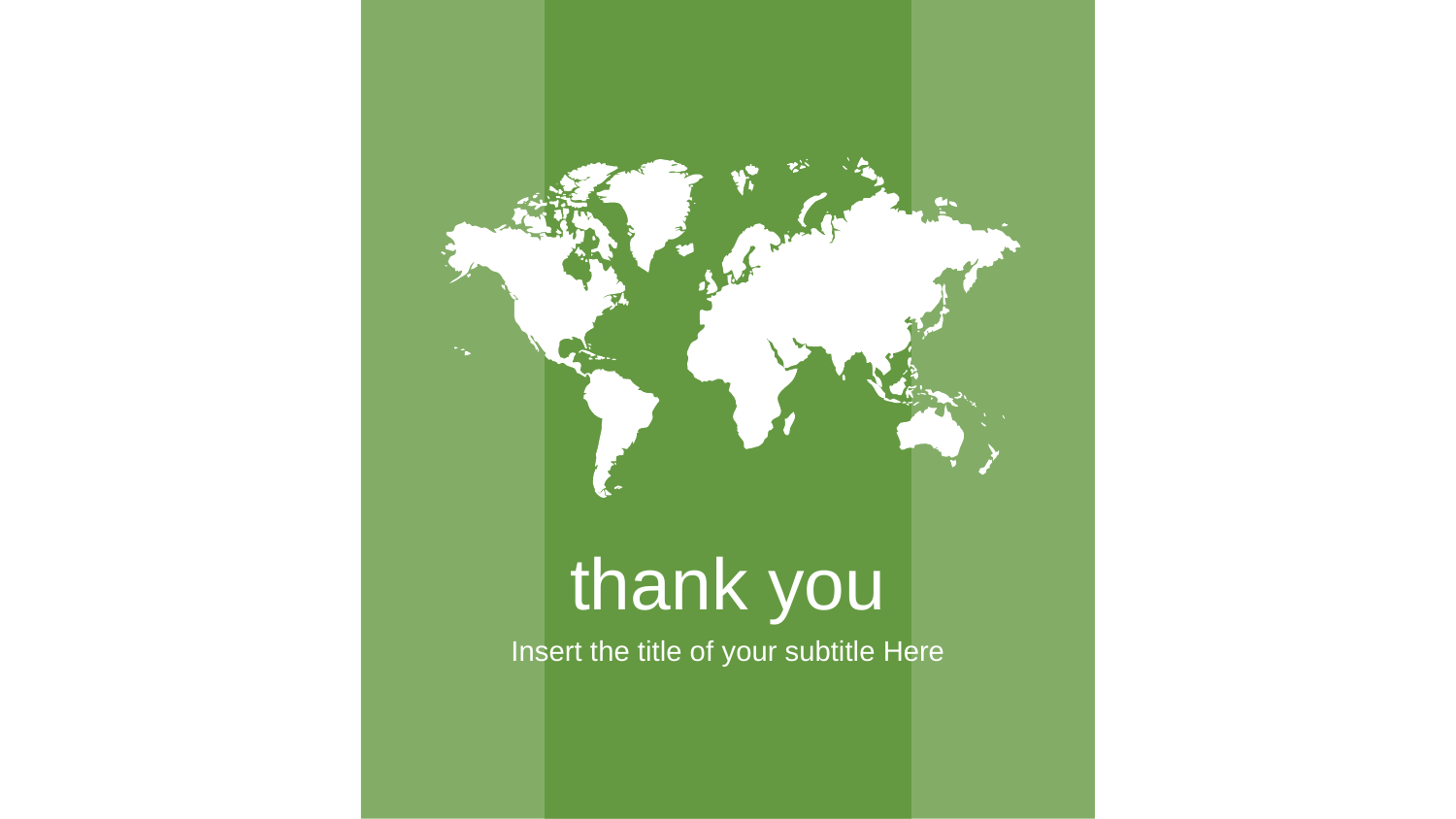

thank you
Insert the title of your subtitle Here